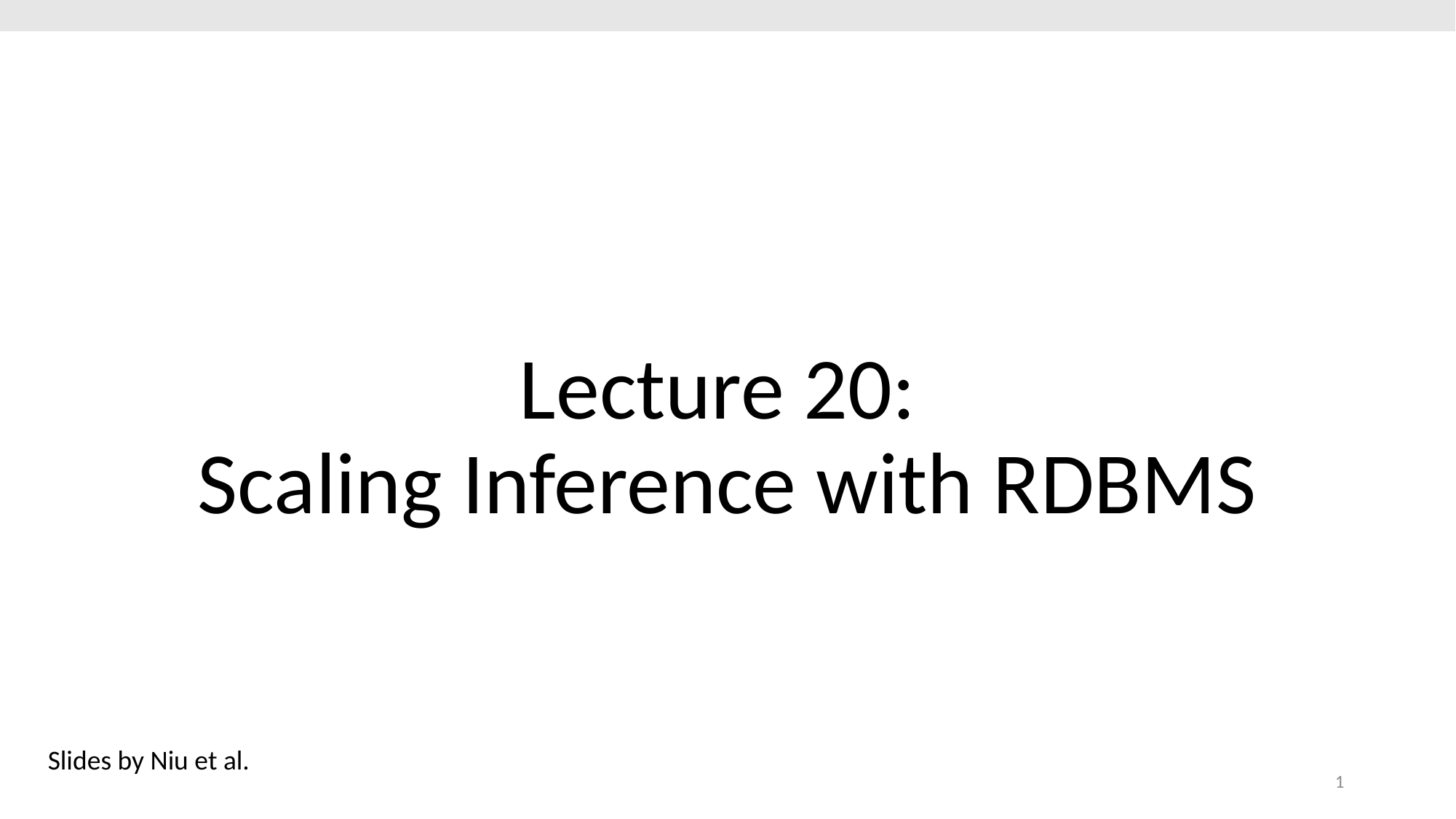

# Lecture 20: Scaling Inference with RDBMS
Slides by Niu et al.
1